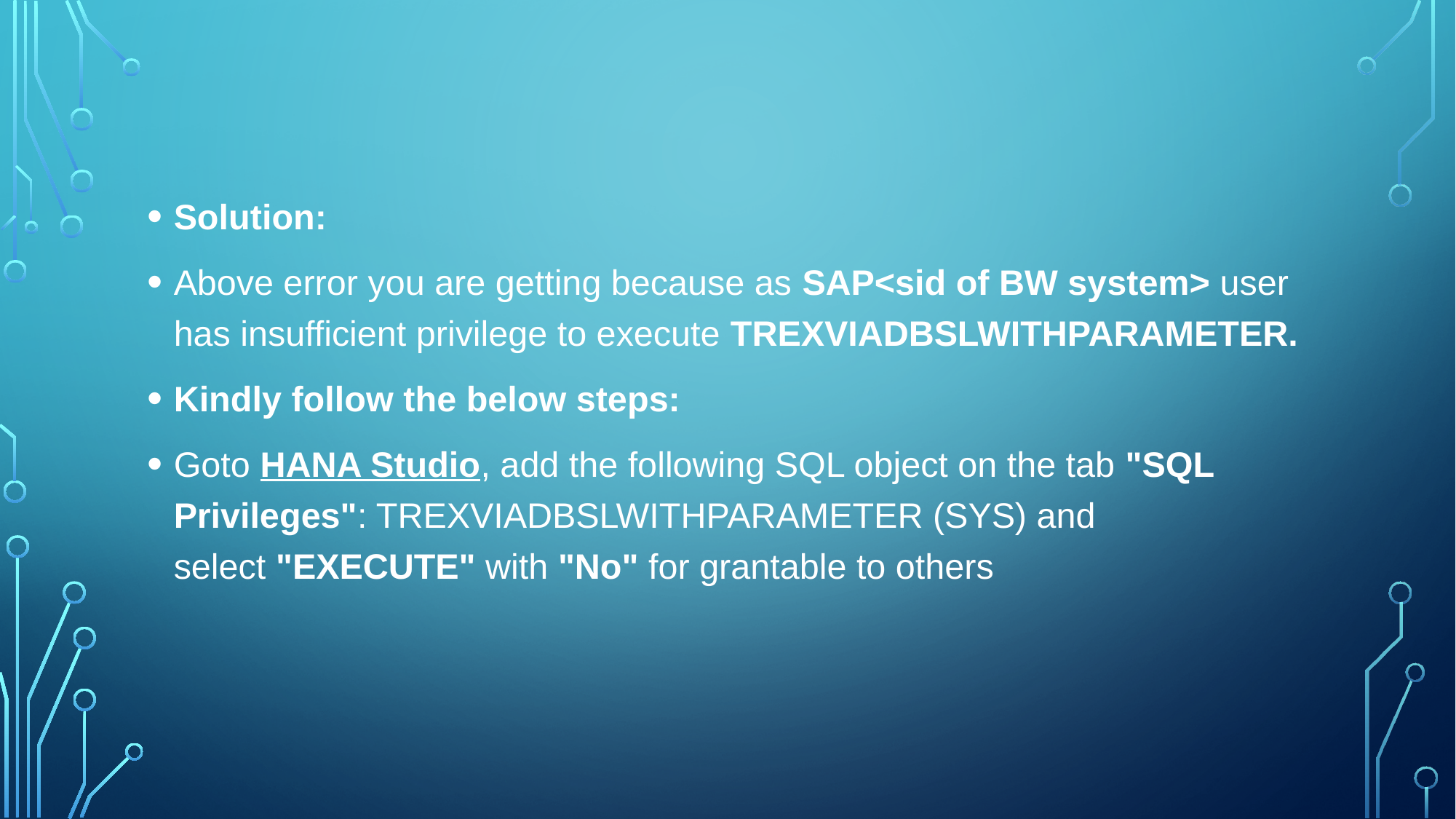

Solution:
Above error you are getting because as SAP<sid of BW system> user has insufficient privilege to execute TREXVIADBSLWITHPARAMETER.
Kindly follow the below steps:
Goto HANA Studio, add the following SQL object on the tab "SQL Privileges": TREXVIADBSLWITHPARAMETER (SYS) and select "EXECUTE" with "No" for grantable to others